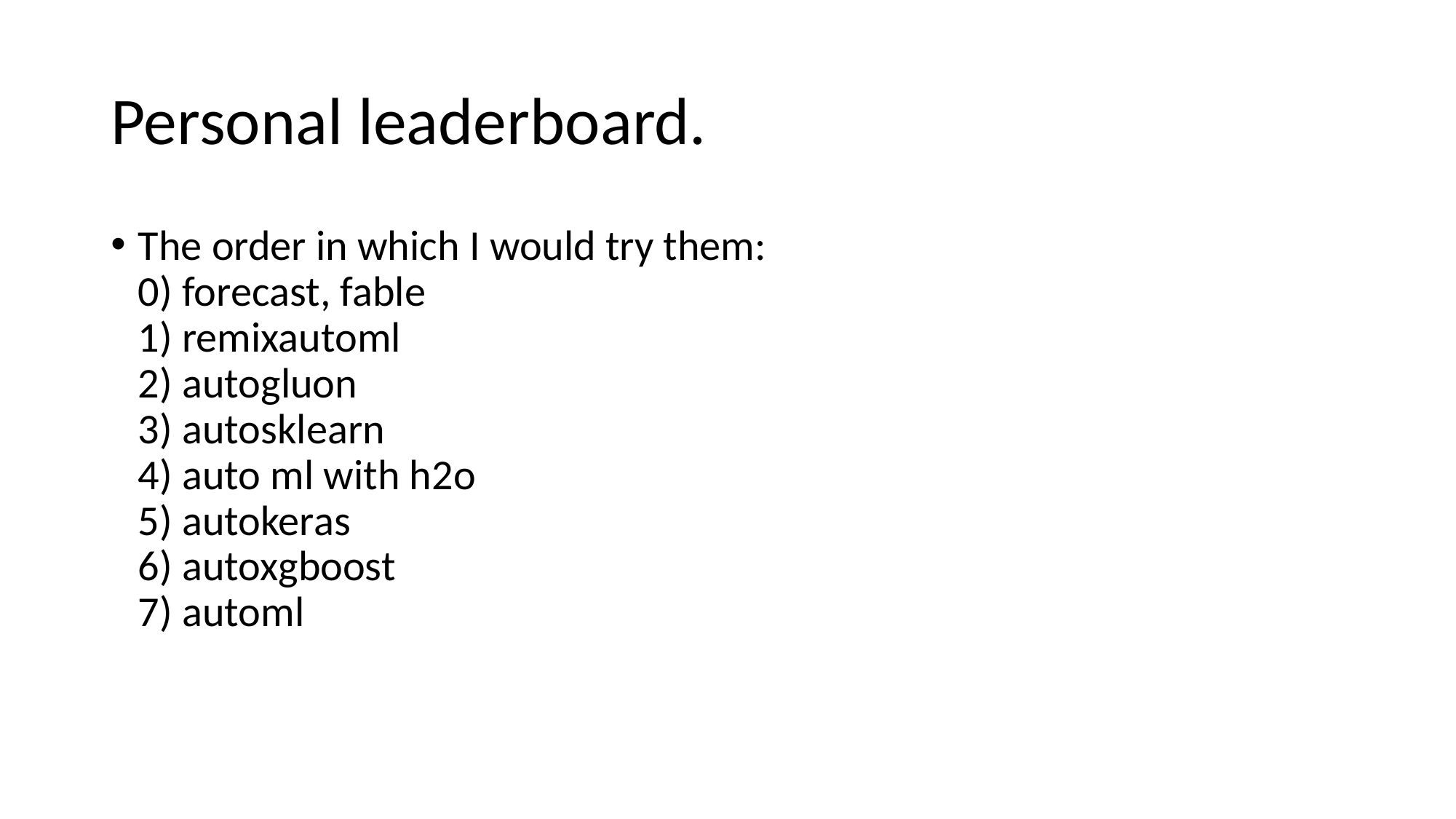

# Personal leaderboard.
The order in which I would try them:
0) forecast, fable
1) remixautoml
2) autogluon
3) autosklearn
4) auto ml with h2o
5) autokeras
6) autoxgboost
7) automl